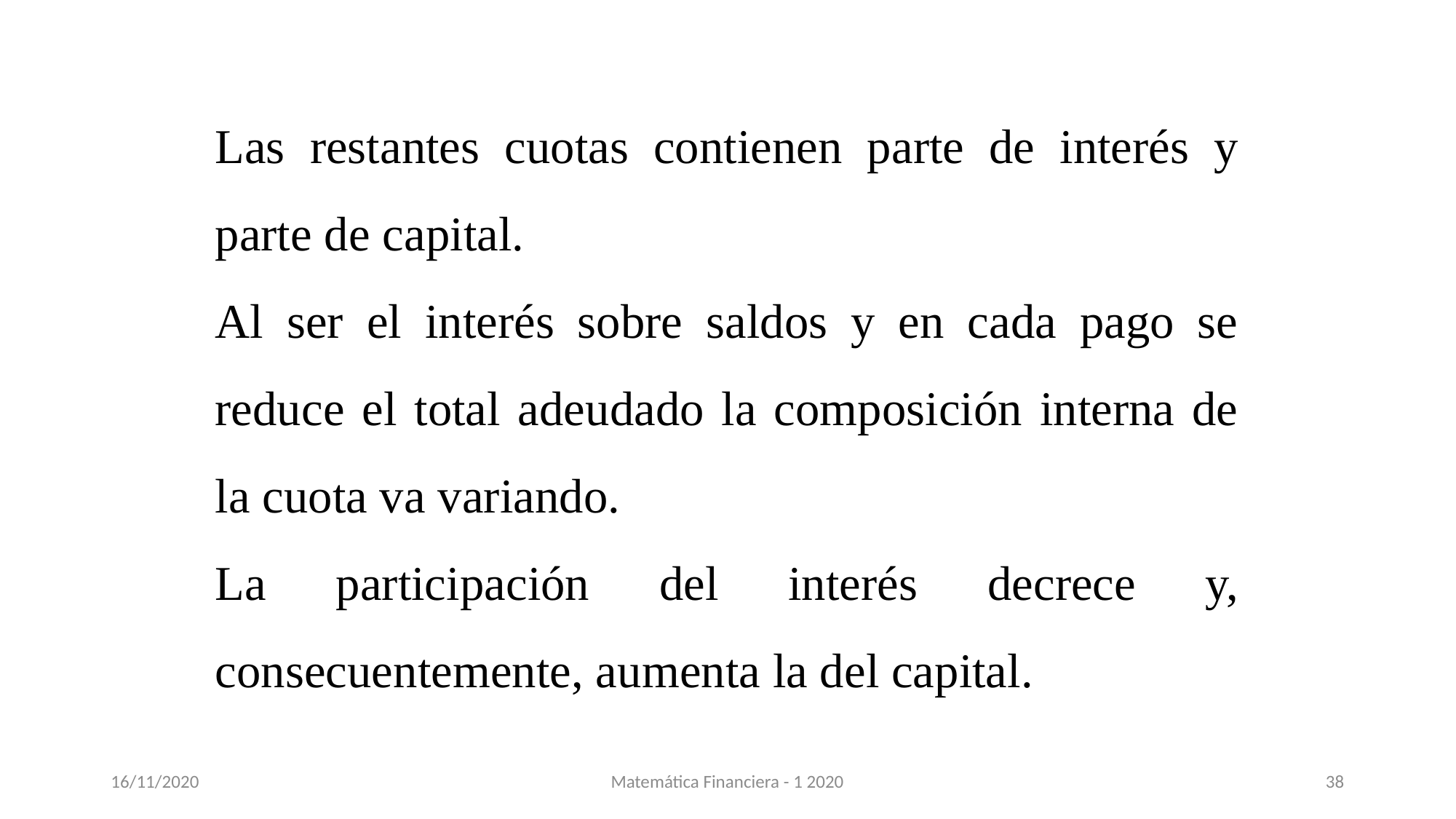

Las restantes cuotas contienen parte de interés y parte de capital.
Al ser el interés sobre saldos y en cada pago se reduce el total adeudado la composición interna de la cuota va variando.
La participación del interés decrece y, consecuentemente, aumenta la del capital.
16/11/2020
Matemática Financiera - 1 2020
38